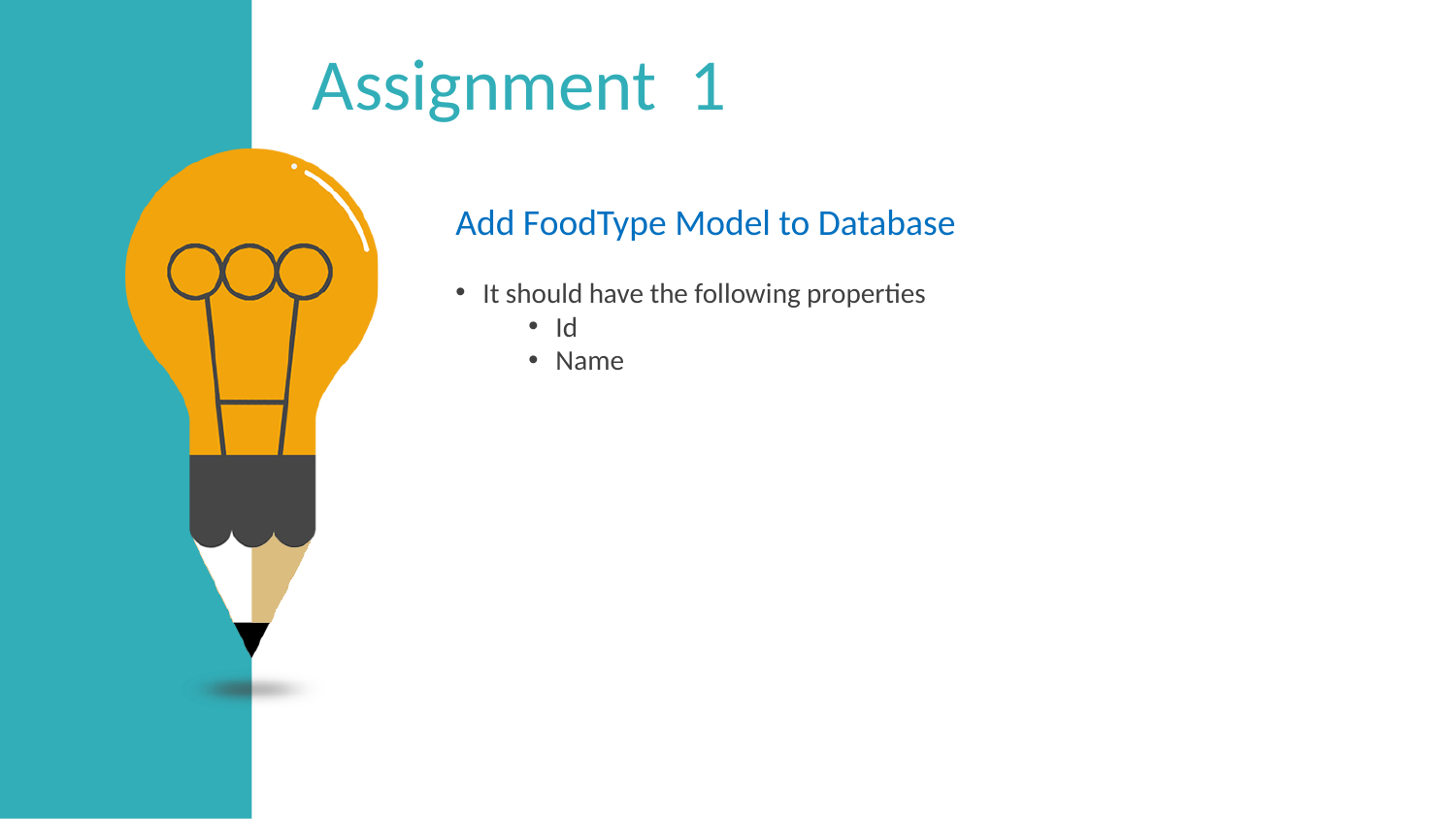

Assignment  1
Add FoodType Model to Database
It should have the following properties
Id
Name